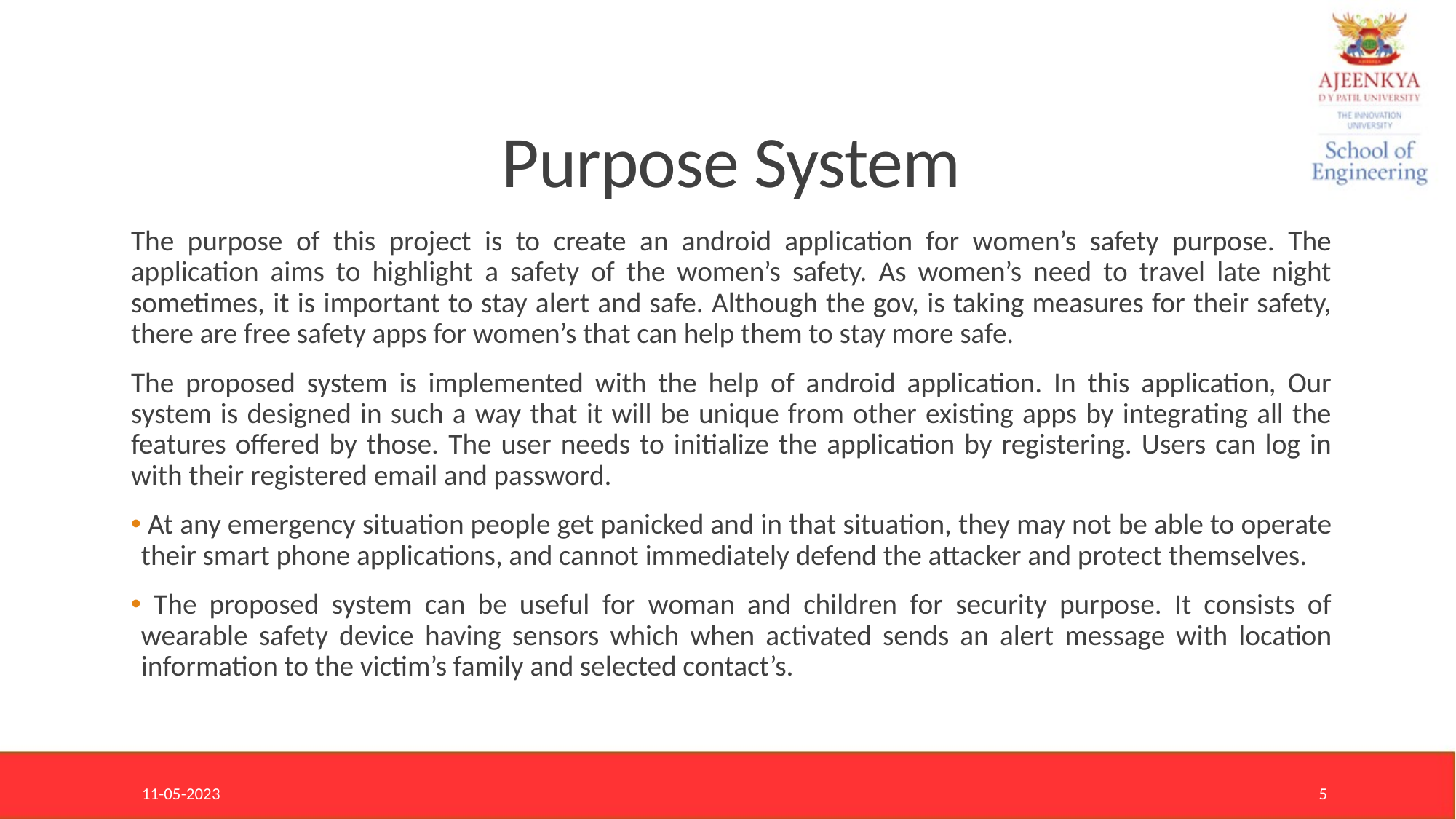

# Purpose System
The purpose of this project is to create an android application for women’s safety purpose. The application aims to highlight a safety of the women’s safety. As women’s need to travel late night sometimes, it is important to stay alert and safe. Although the gov, is taking measures for their safety, there are free safety apps for women’s that can help them to stay more safe.
The proposed system is implemented with the help of android application. In this application, Our system is designed in such a way that it will be unique from other existing apps by integrating all the features offered by those. The user needs to initialize the application by registering. Users can log in with their registered email and password.
 At any emergency situation people get panicked and in that situation, they may not be able to operate their smart phone applications, and cannot immediately defend the attacker and protect themselves.
 The proposed system can be useful for woman and children for security purpose. It consists of wearable safety device having sensors which when activated sends an alert message with location information to the victim’s family and selected contact’s.

11-05-2023
5